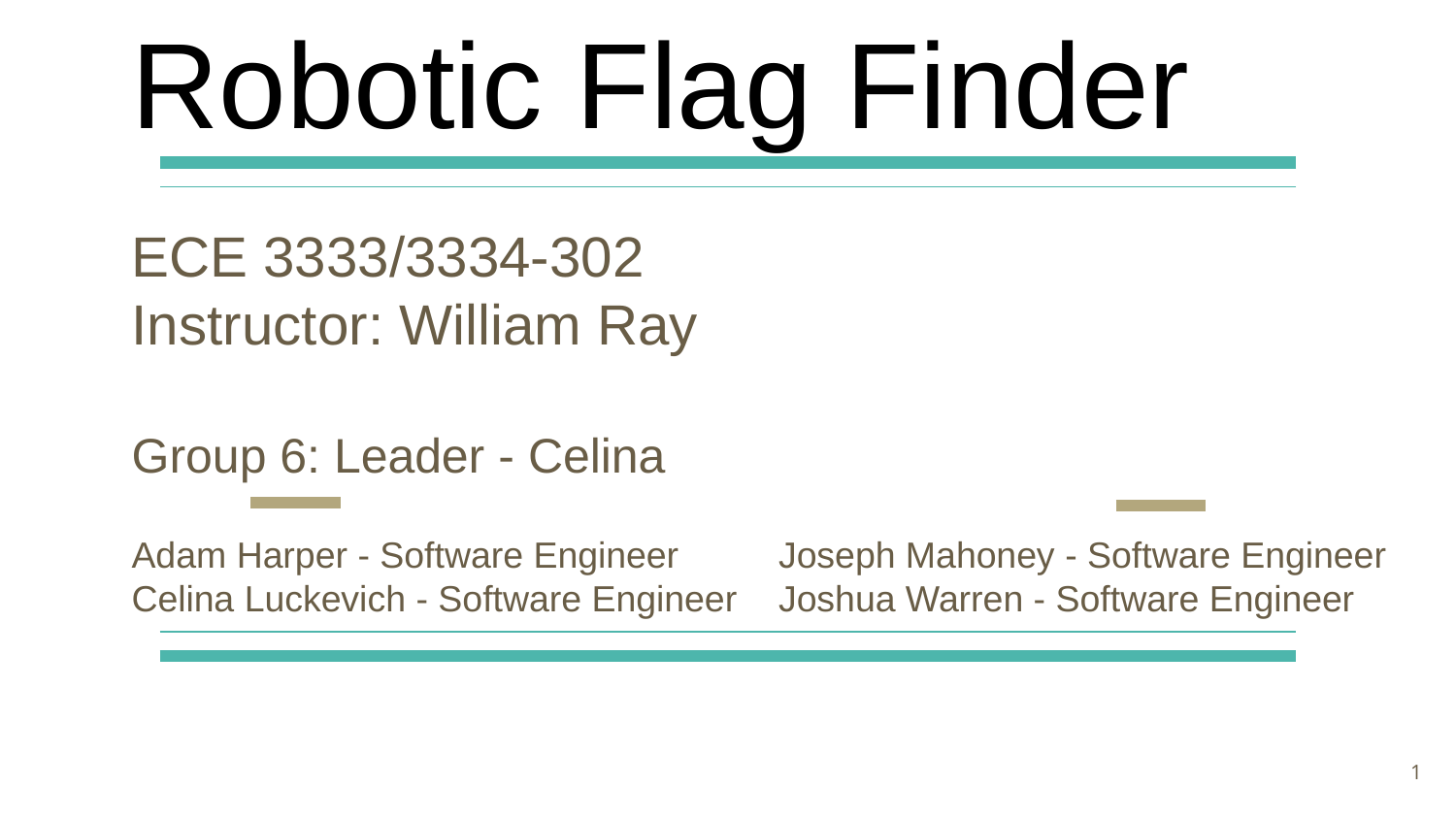

Robotic Flag Finder

ECE 3333/3334-302
Instructor: William Ray

Group 6: Leader - Celina

Adam Harper - Software Engineer
Celina Luckevich - Software Engineer
Joseph Mahoney - Software Engineer
Joshua Warren - Software Engineer
1